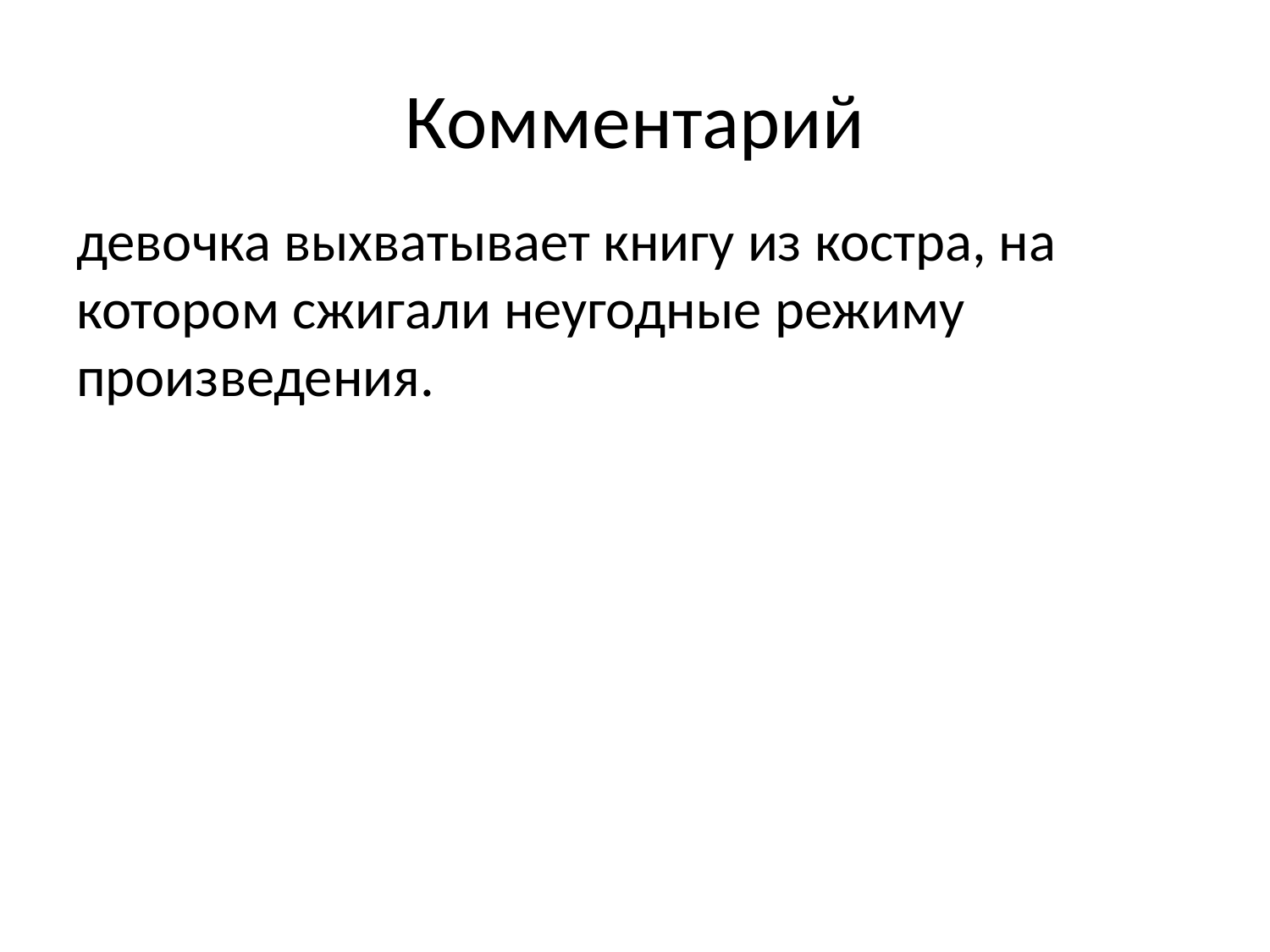

# Комментарий
девочка выхватывает книгу из костра, на котором сжигали неугодные режиму произведения.